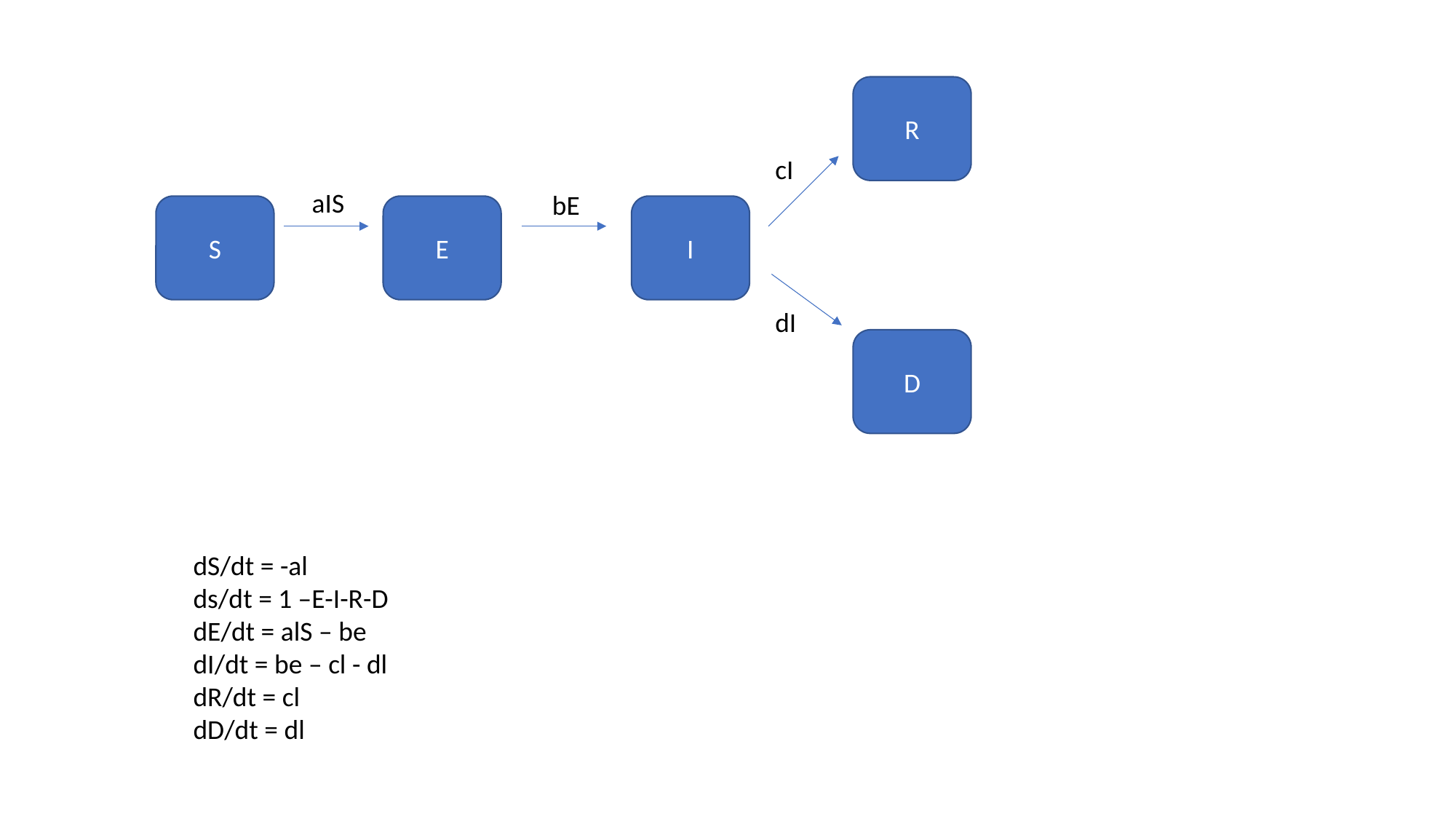

R
cI
aIS
bE
S
E
I
dI
D
dS/dt = -al
ds/dt = 1 –E-I-R-D
dE/dt = alS – be
dI/dt = be – cl - dl
dR/dt = cl
dD/dt = dl